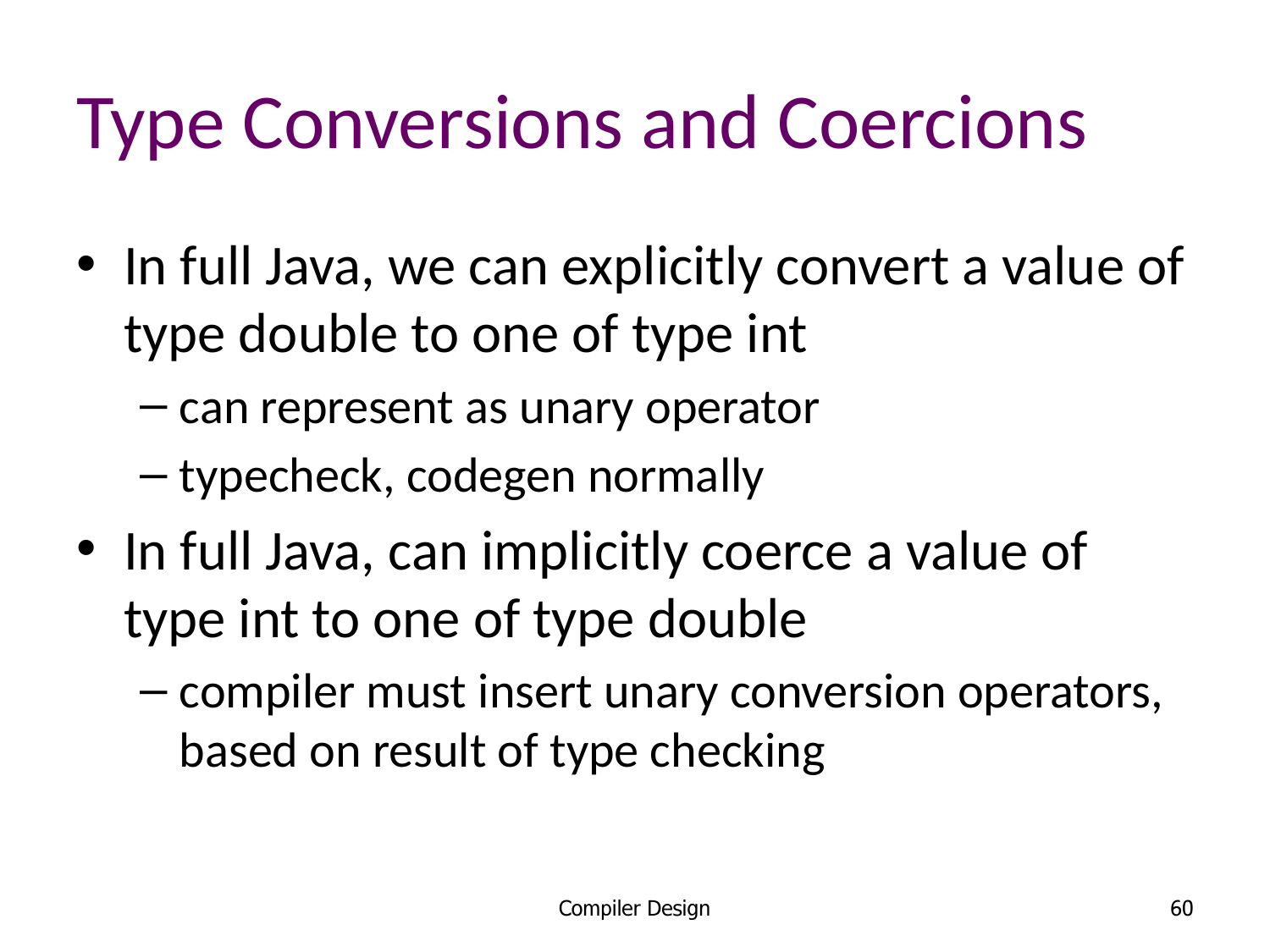

# Type Conversions and Coercions
In full Java, we can explicitly convert a value of type double to one of type int
can represent as unary operator
typecheck, codegen normally
In full Java, can implicitly coerce a value of type int to one of type double
compiler must insert unary conversion operators, based on result of type checking
Compiler Design
60